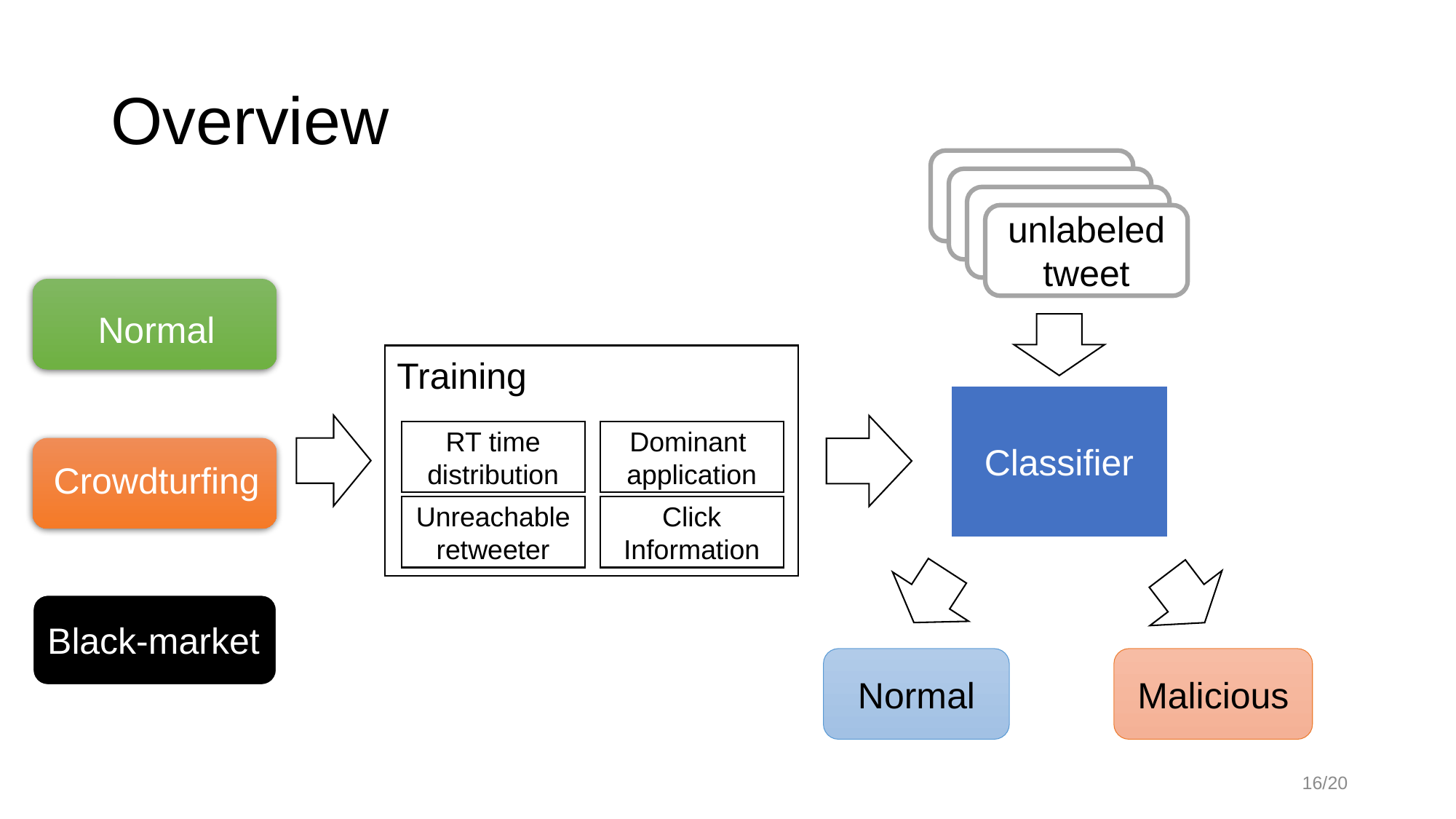

# Overview
et

unlabeled
tweet

Normal

Training
Classifier

RT time distribution
Dominant
application

Crowdturfing
Unreachable retweeter
Click
Information

Black-market
Normal
Malicious